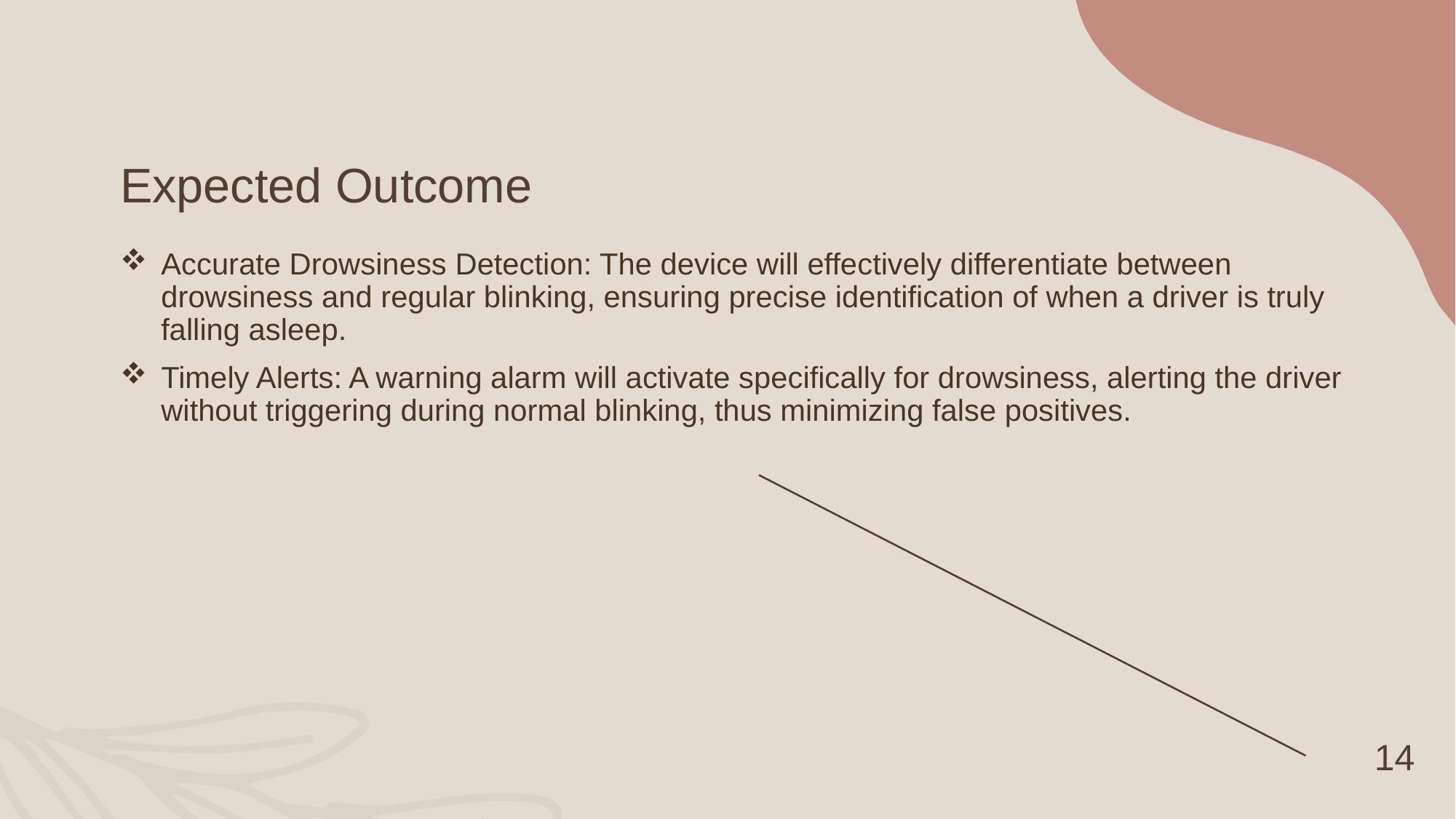

# Expected Outcome
Accurate Drowsiness Detection: The device will effectively differentiate between drowsiness and regular blinking, ensuring precise identification of when a driver is truly falling asleep.
Timely Alerts: A warning alarm will activate specifically for drowsiness, alerting the driver without triggering during normal blinking, thus minimizing false positives.
14